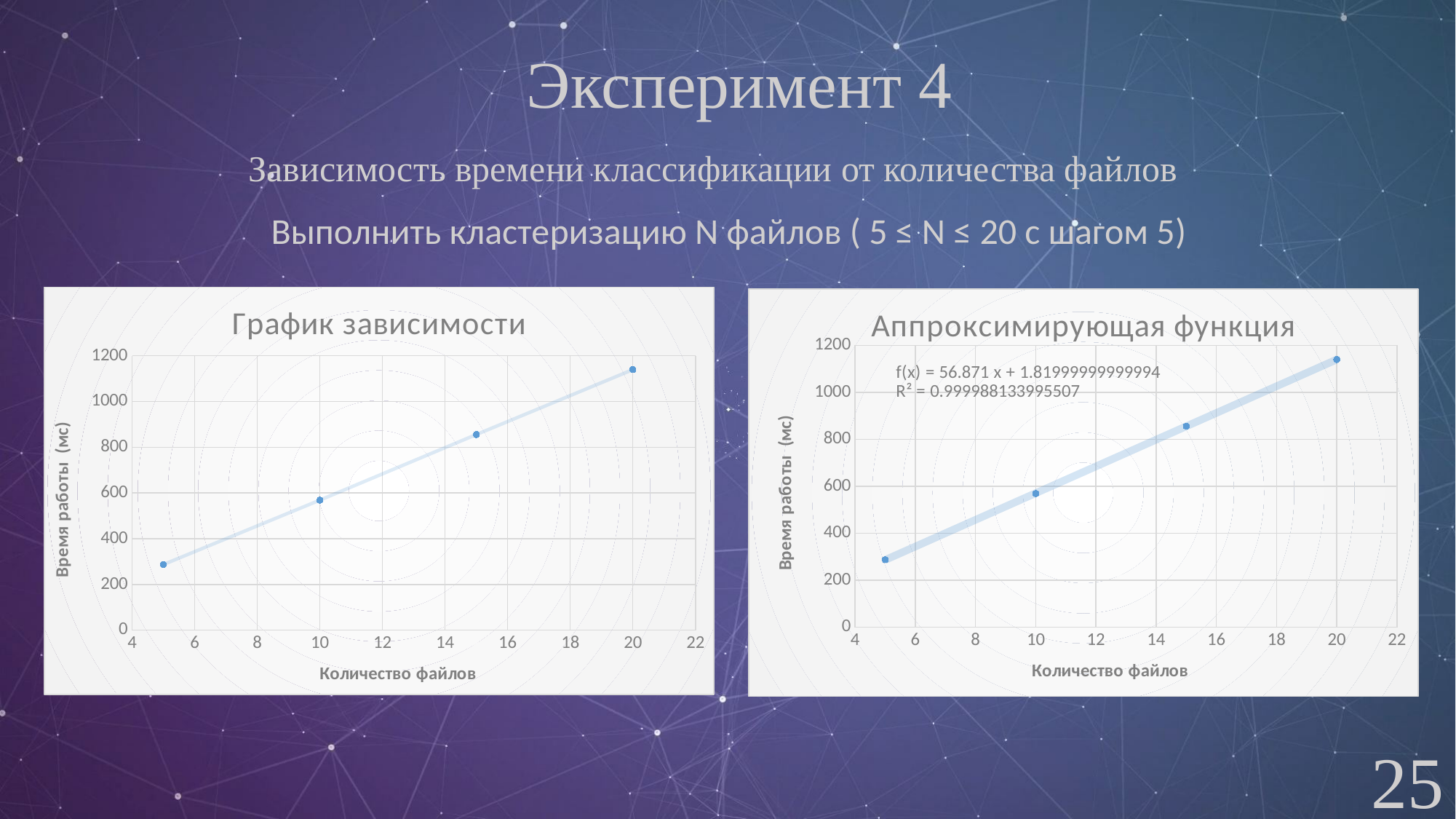

Эксперимент 4
Зависимость времени классификации от количества файлов
Выполнить кластеризацию N файлов ( 5 ≤ N ≤ 20 c шагом 5)

### Chart: График зависимости

| Category |  |
|---|---|

### Chart: Аппроксимирующая функция

| Category |  |
|---|---|
25